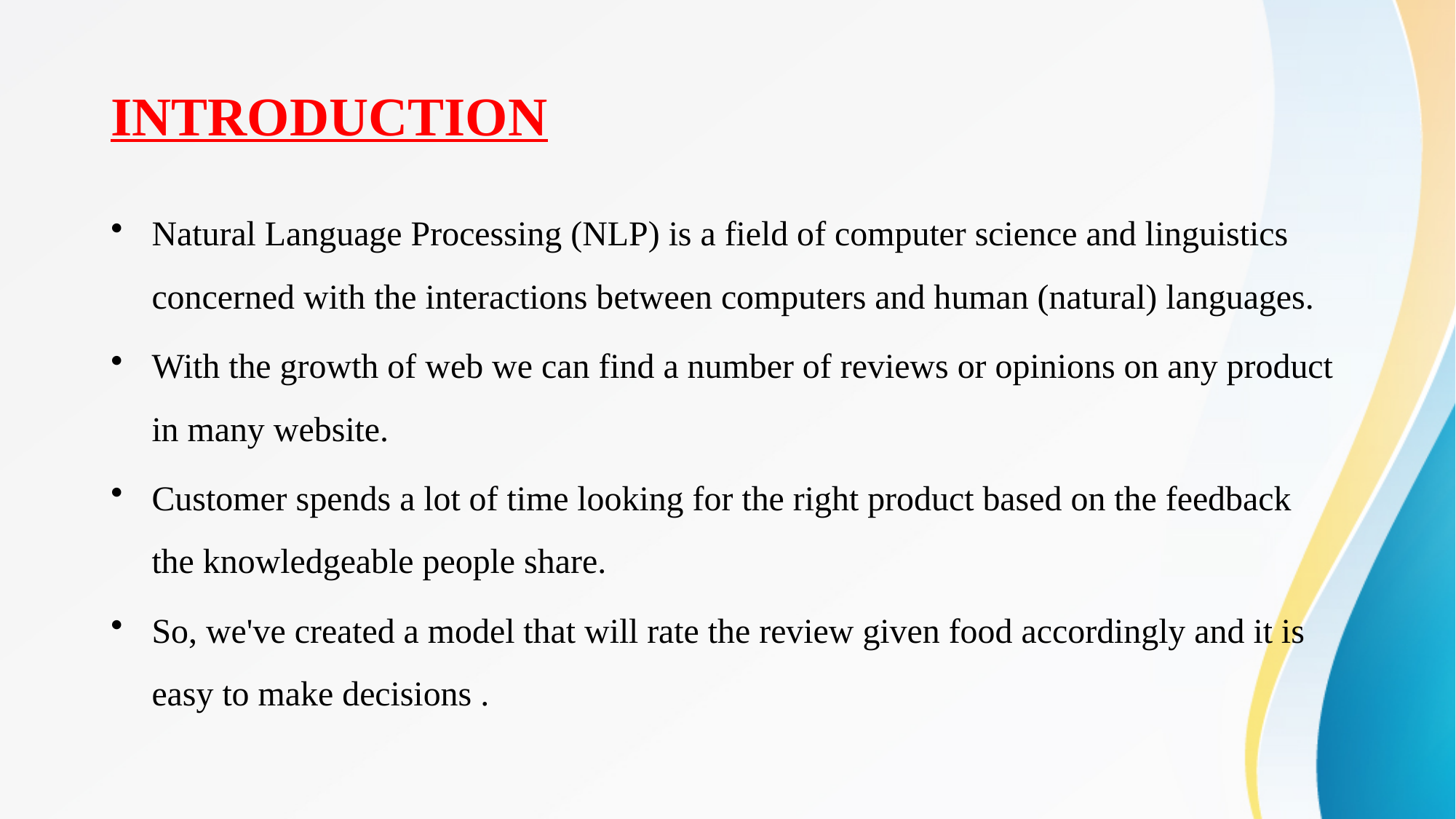

# INTRODUCTION
Natural Language Processing (NLP) is a field of computer science and linguistics concerned with the interactions between computers and human (natural) languages.
With the growth of web we can find a number of reviews or opinions on any product in many website.
Customer spends a lot of time looking for the right product based on the feedback the knowledgeable people share.
So, we've created a model that will rate the review given food accordingly and it is easy to make decisions .